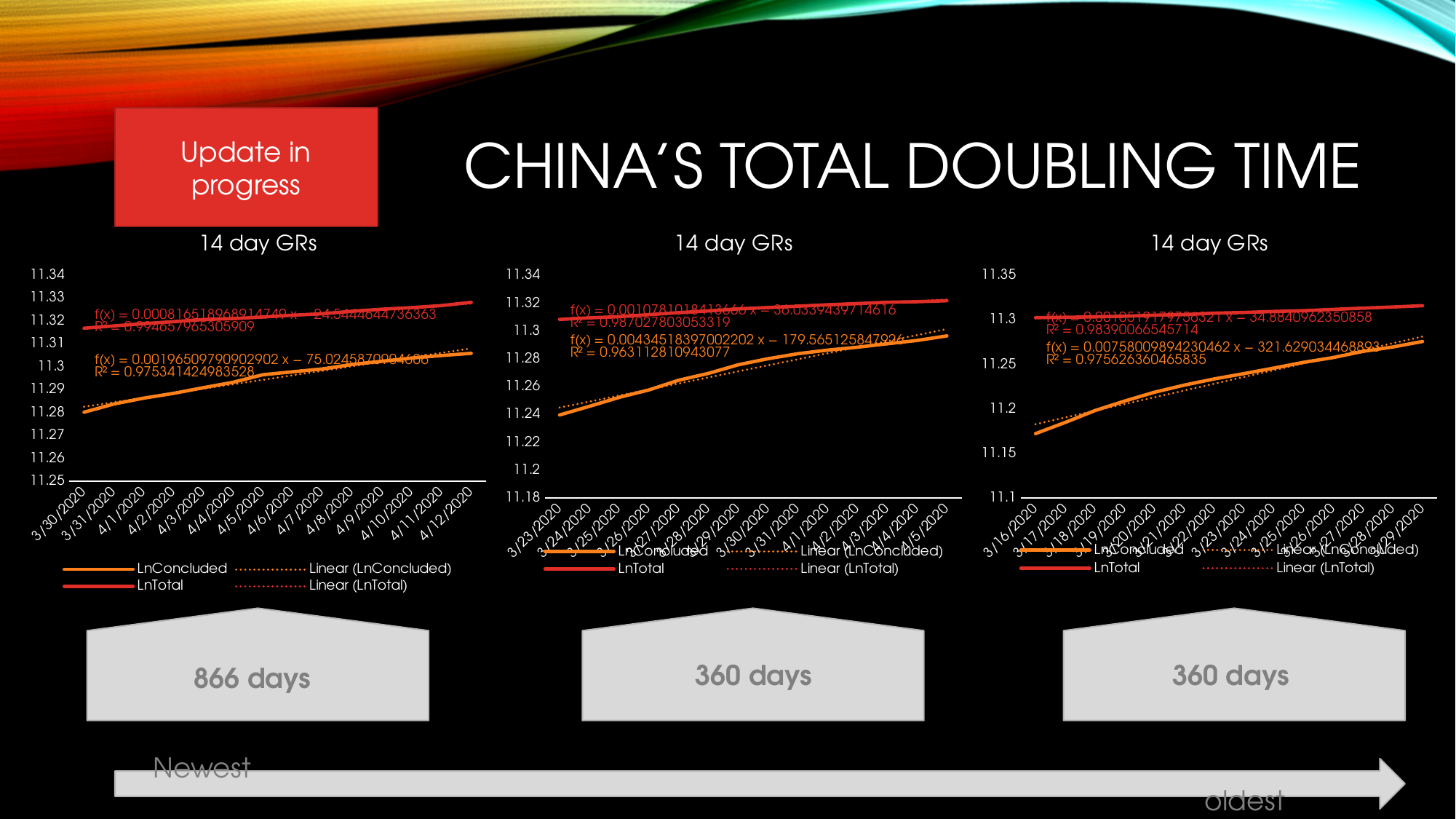

# CHINA’s total doubling time
Update in progress

### Chart: 14 day GRs

| Category | LnConcluded | LnTotal |
|---|---|---|
| 43920 | 11.2801229153614 | 11.316886249848027 |
| 43921 | 11.283700962090016 | 11.317871190071259 |
| 43922 | 11.286288318151719 | 11.31886730288443 |
| 43923 | 11.288368415137512 | 11.31972899002397 |
| 43924 | 11.290856336257285 | 11.320686896768008 |
| 43925 | 11.293225976058574 | 11.321074648660126 |
| 43926 | 11.296509234405445 | 11.321789172290998 |
| 43927 | 11.297812085351284 | 11.322551574985445 |
| 43928 | 11.299051319663167 | 11.323192511500254 |
| 43929 | 11.301018545582007 | 11.324292030118581 |
| 43930 | 11.302426631189098 | 11.325185253749414 |
| 43931 | 11.303820411209857 | 11.325884790636296 |
| 43932 | 11.304916801240289 | 11.326764547253553 |
| 43933 | 11.305888995337254 | 11.328209042774 |

### Chart: 14 day GRs

| Category | LnConcluded | LnTotal |
|---|---|---|
| 43913 | 11.239645844162222 | 11.308333759050546 |
| 43914 | 11.245843087692526 | 11.309474240751708 |
| 43915 | 11.252313664041111 | 11.31033181069621 |
| 43916 | 11.257671859737785 | 11.311812449476772 |
| 43917 | 11.264669212840943 | 11.313217639133635 |
| 43918 | 11.26956645115511 | 11.314462331050079 |
| 43919 | 11.27575905129245 | 11.315961225439322 |
| 43920 | 11.2801229153614 | 11.316886249848027 |
| 43921 | 11.283700962090016 | 11.317871190071259 |
| 43922 | 11.286288318151719 | 11.31886730288443 |
| 43923 | 11.288368415137512 | 11.31972899002397 |
| 43924 | 11.290856336257285 | 11.320686896768008 |
| 43925 | 11.293225976058574 | 11.321074648660126 |
| 43926 | 11.296509234405445 | 11.321789172290998 |

### Chart: 14 day GRs

| Category | LnConcluded | LnTotal |
|---|---|---|
| 43906 | 11.172222290541194 | 11.30261175809412 |
| 43907 | 11.184810211289395 | 11.302920226796246 |
| 43908 | 11.198159924108706 | 11.303462900711883 |
| 43909 | 11.208897184915555 | 11.30412850736294 |
| 43910 | 11.218809405409168 | 11.305286100191983 |
| 43911 | 11.226788864328096 | 11.305962794259823 |
| 43912 | 11.23368763930111 | 11.30756043500766 |
| 43913 | 11.239645844162222 | 11.308333759050546 |
| 43914 | 11.245843087692526 | 11.309474240751708 |
| 43915 | 11.252313664041111 | 11.31033181069621 |
| 43916 | 11.257671859737785 | 11.311812449476772 |
| 43917 | 11.264669212840943 | 11.313217639133635 |
| 43918 | 11.26956645115511 | 11.314462331050079 |
| 43919 | 11.27575905129245 | 11.315961225439322 |

360 days
360 days
866 days
Newest 																				oldest